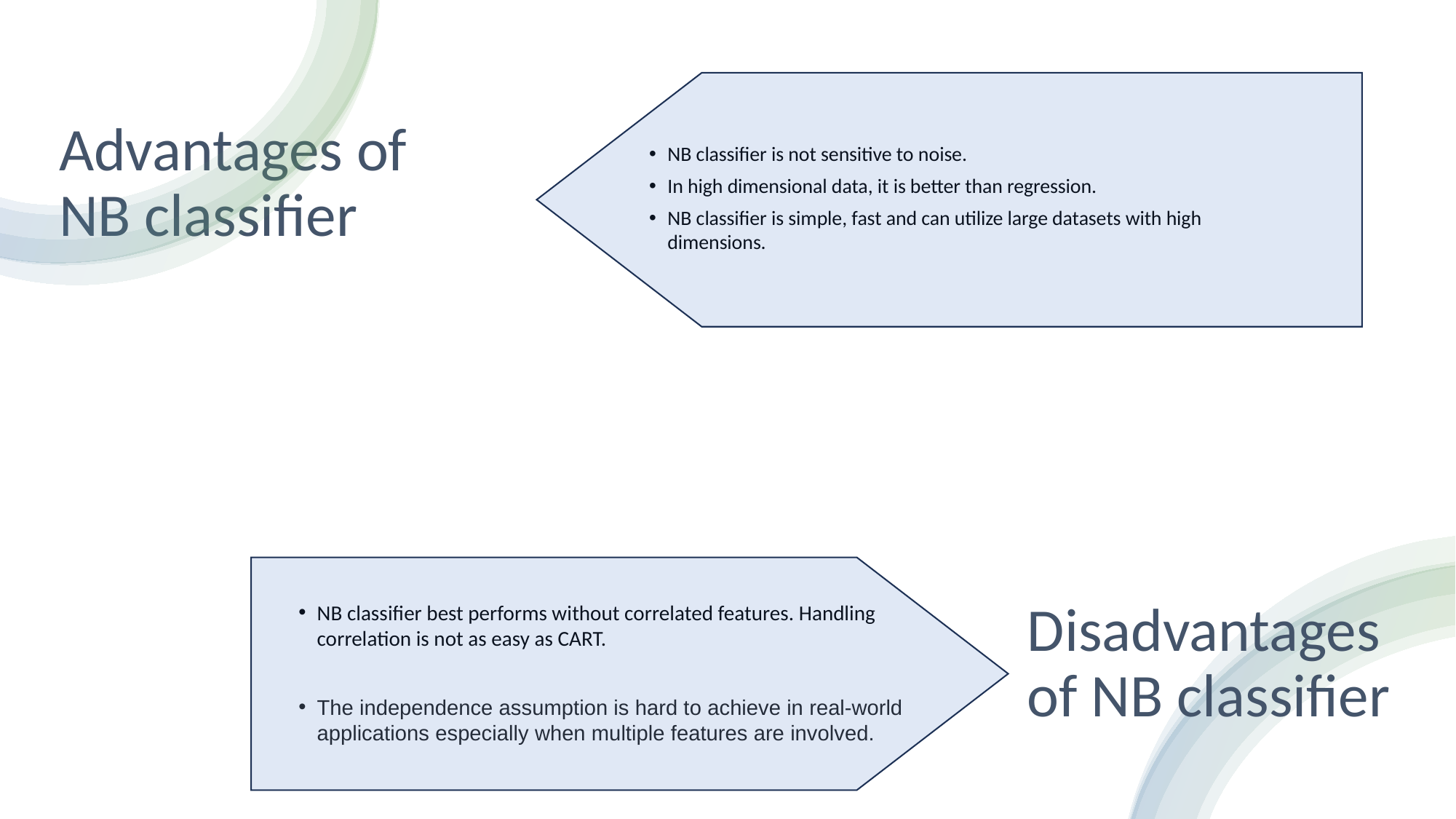

# Advantages of NB classifier

NB classifier is not sensitive to noise.
In high dimensional data, it is better than regression.
NB classifier is simple, fast and can utilize large datasets with high dimensions.

NB classifier best performs without correlated features. Handling correlation is not as easy as CART.

The independence assumption is hard to achieve in real-world applications especially when multiple features are involved.

Disadvantages of NB classifier